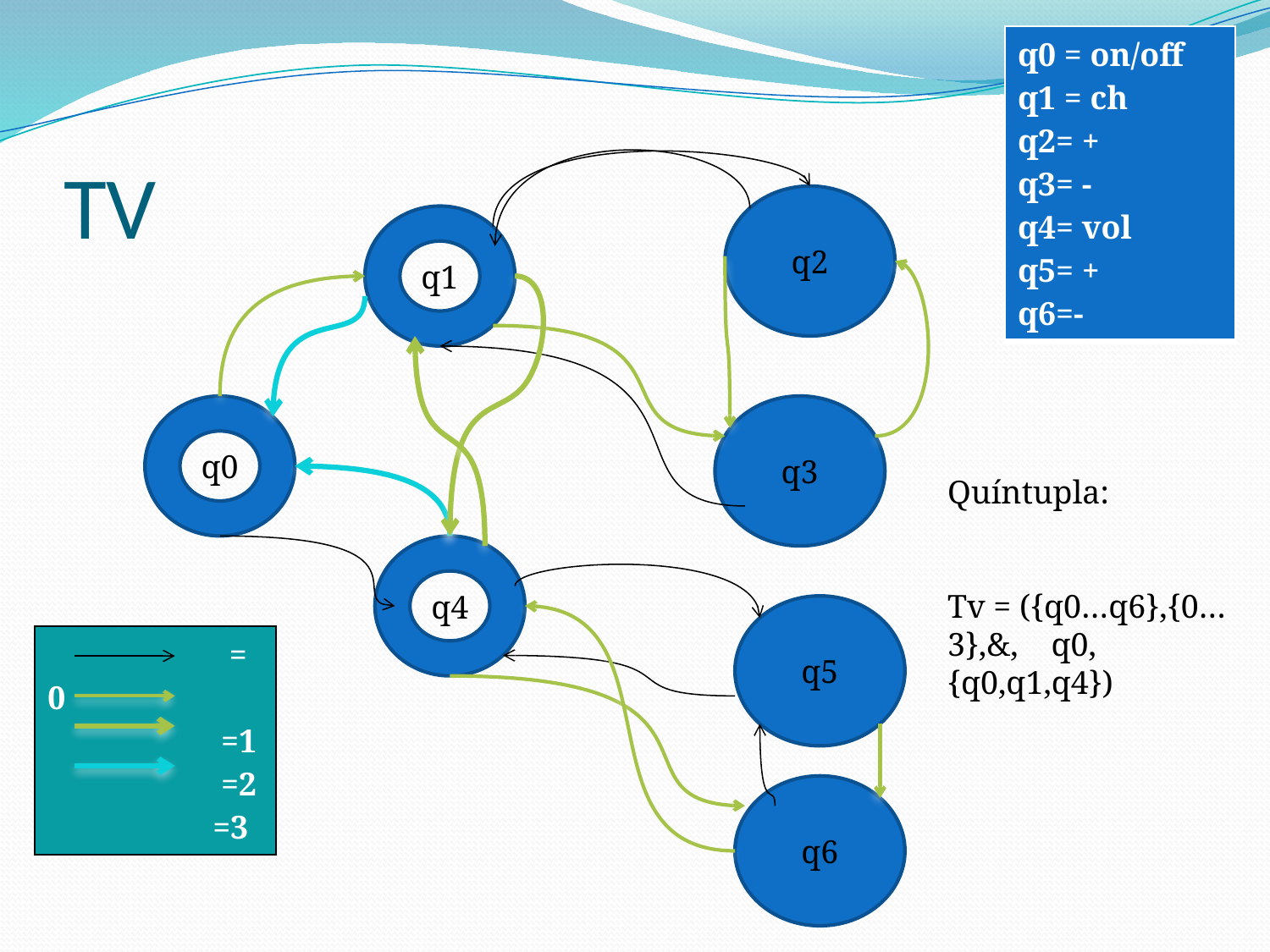

| q0 = on/off q1 = ch q2= + q3= - q4= vol q5= + q6=- |
| --- |
# TV
q2
q1
q0
q3
Quíntupla:

Tv = ({q0…q6},{0…3},&,    q0,{q0,q1,q4})

q4
q5
| = 0 =1 =2 =3 |
| --- |
q6